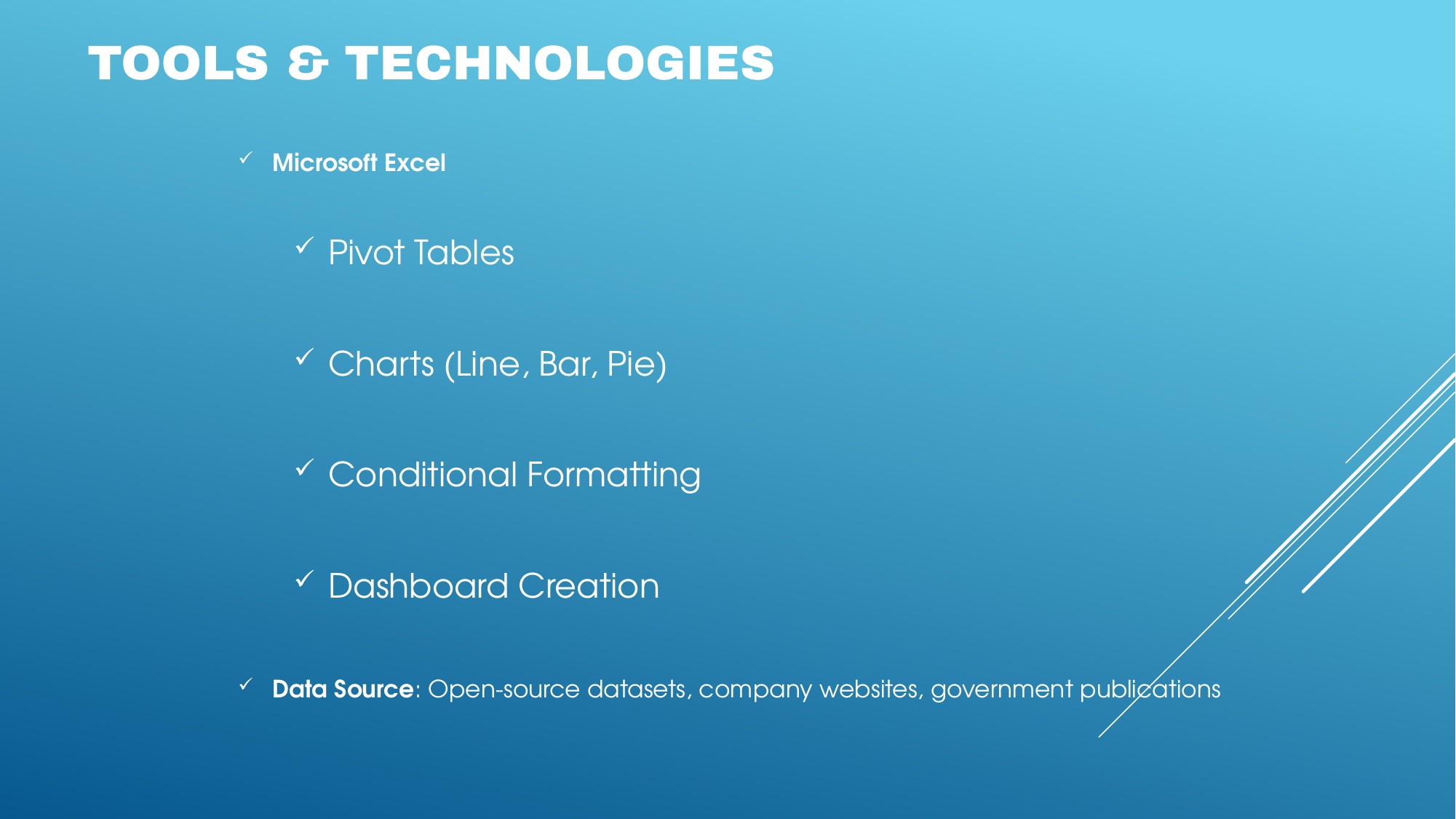

# Tools & TECHNOLOGIES
Microsoft Excel

Pivot Tables

Charts (Line, Bar, Pie)

Conditional Formatting

Dashboard Creation

Data Source: Open-source datasets, company websites, government publications